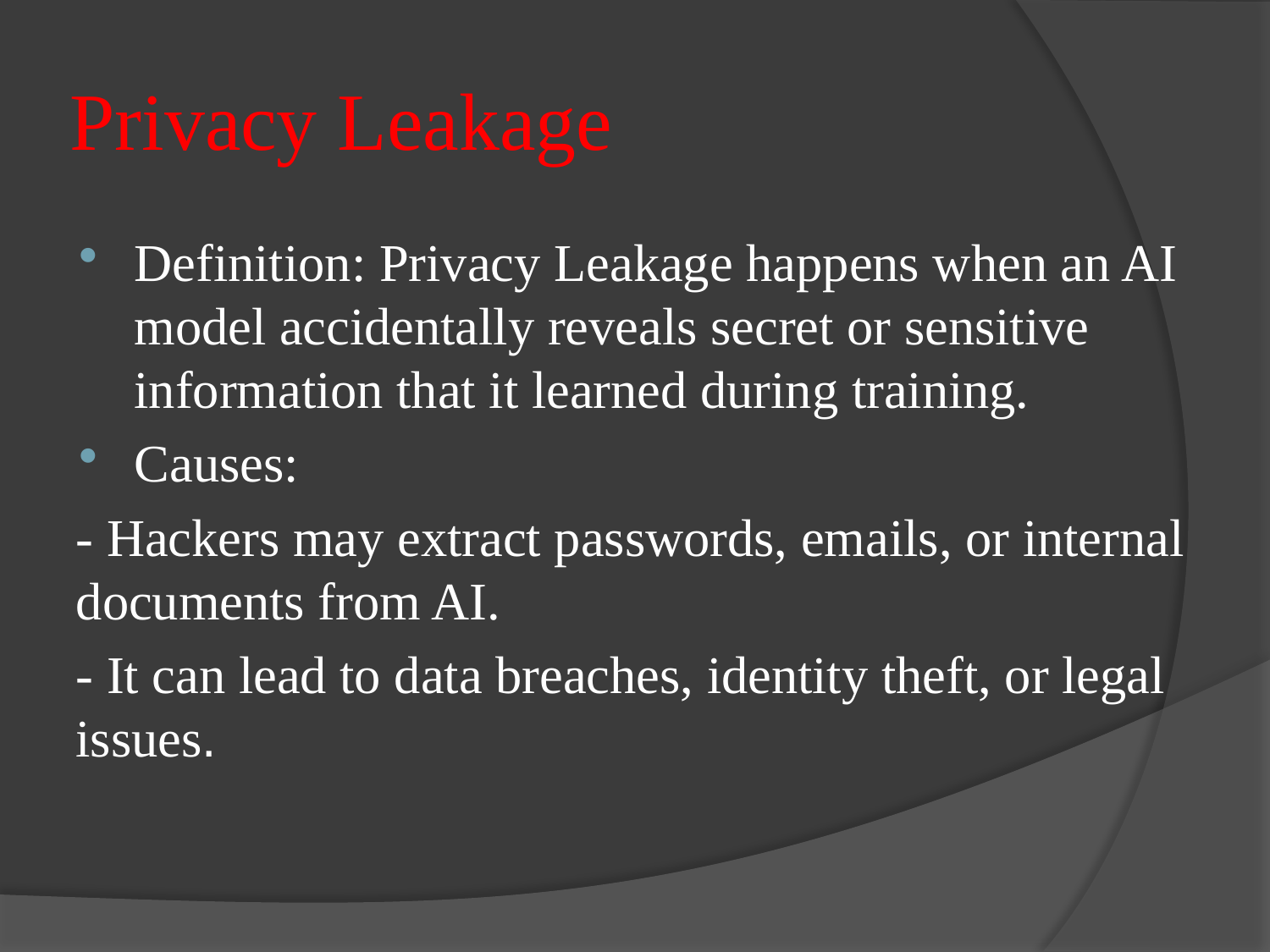

# Privacy Leakage
Definition: Privacy Leakage happens when an AI model accidentally reveals secret or sensitive information that it learned during training.
Causes:
- Hackers may extract passwords, emails, or internal documents from AI.
- It can lead to data breaches, identity theft, or legal issues.